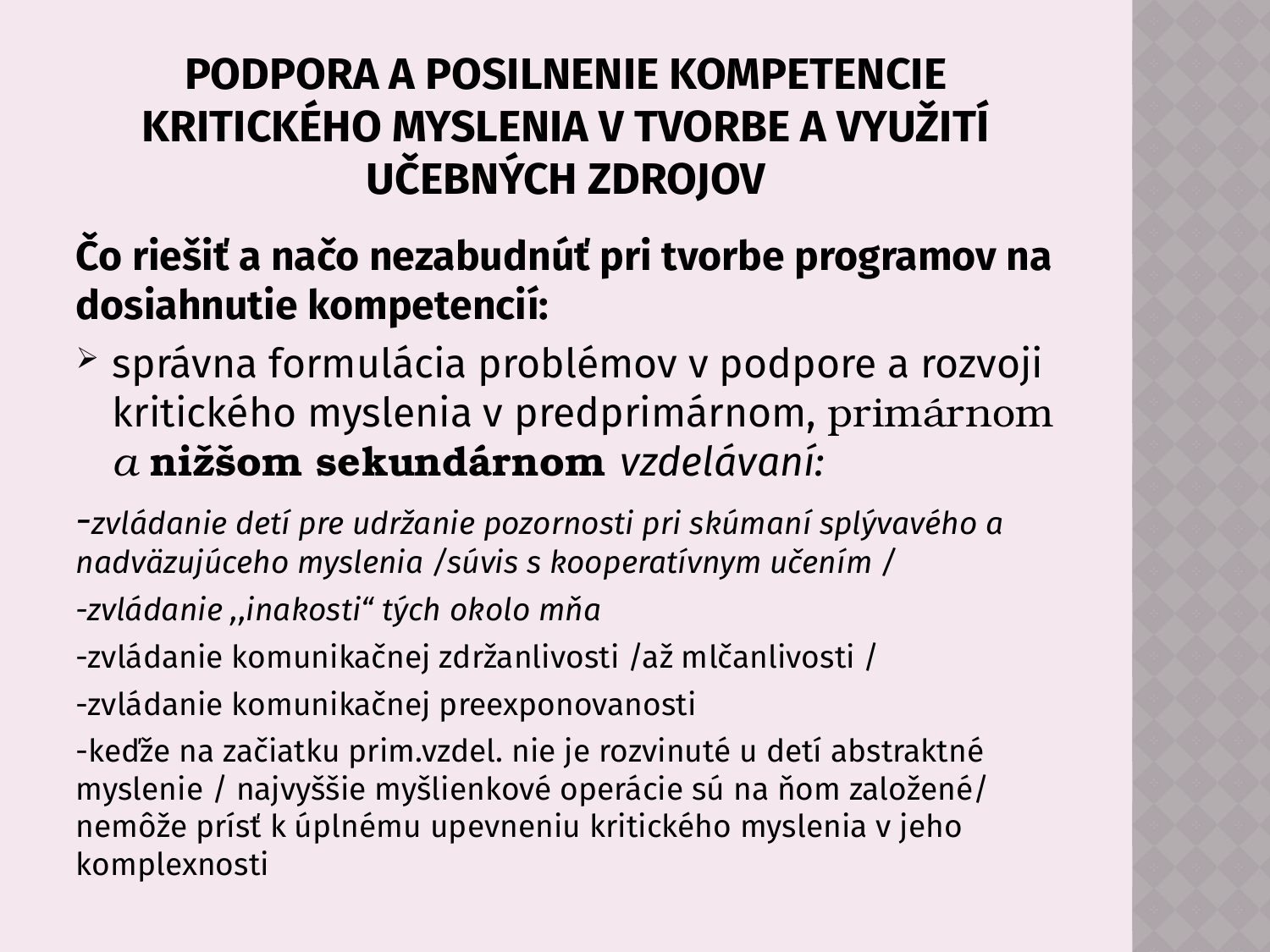

# Podpora a posilnenie kompetencie kritického myslenia v tvorbe a využití učebných zdrojov
Čo riešiť a načo nezabudnúť pri tvorbe programov na dosiahnutie kompetencií:
správna formulácia problémov v podpore a rozvoji kritického myslenia v predprimárnom, primárnom a nižšom sekundárnom vzdelávaní:
-zvládanie detí pre udržanie pozornosti pri skúmaní splývavého a nadväzujúceho myslenia /súvis s kooperatívnym učením /
-zvládanie ,,inakosti“ tých okolo mňa
-zvládanie komunikačnej zdržanlivosti /až mlčanlivosti /
-zvládanie komunikačnej preexponovanosti
-keďže na začiatku prim.vzdel. nie je rozvinuté u detí abstraktné myslenie / najvyššie myšlienkové operácie sú na ňom založené/ nemôže prísť k úplnému upevneniu kritického myslenia v jeho komplexnosti